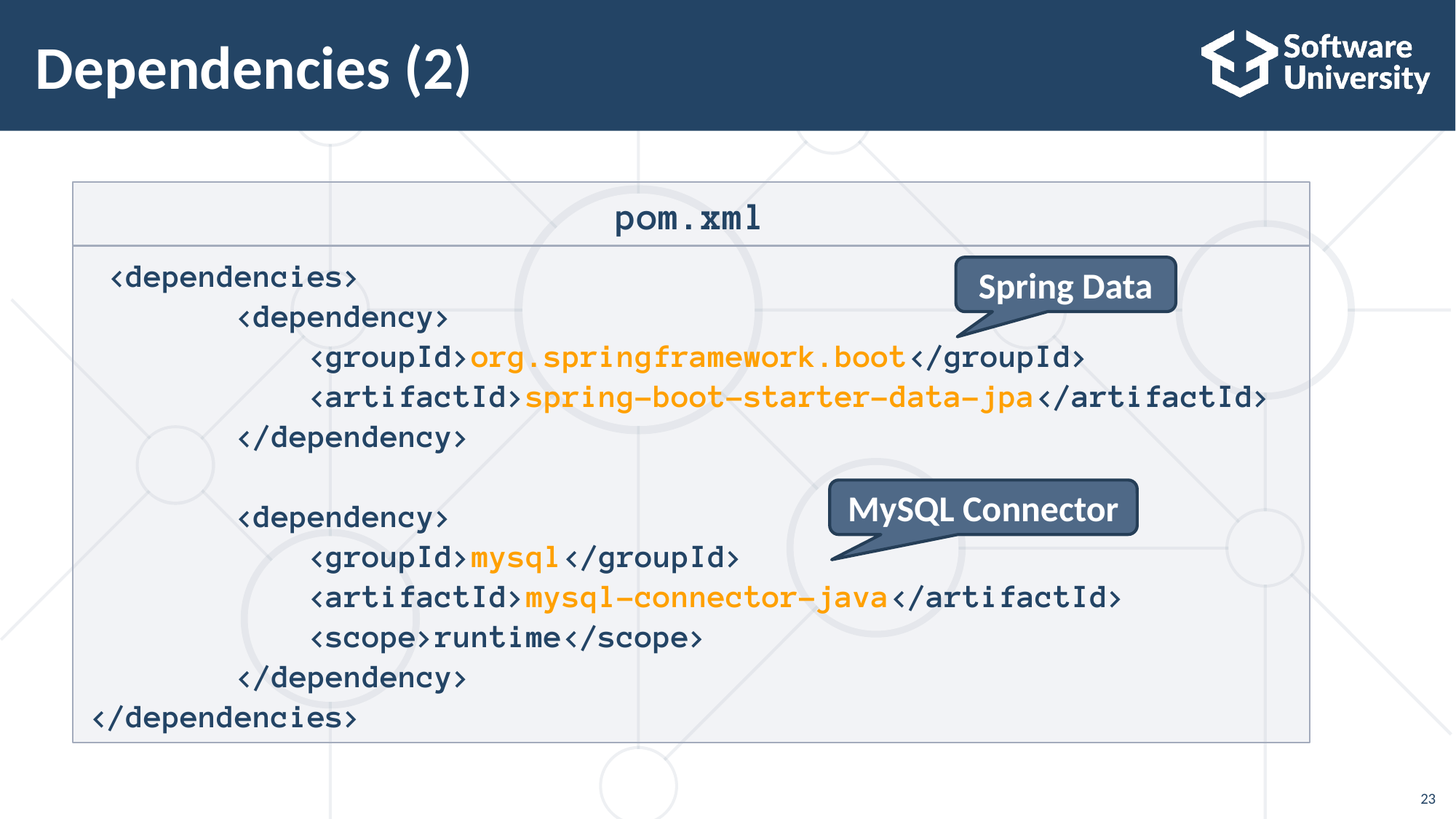

# Dependencies (2)
pom.xml
 <dependencies>
        <dependency>
            <groupId>org.springframework.boot</groupId>
            <artifactId>spring-boot-starter-data-jpa</artifactId>
        </dependency>

        <dependency>
            <groupId>mysql</groupId>
            <artifactId>mysql-connector-java</artifactId>
		<scope>runtime</scope>
	  </dependency>
</dependencies>
Spring Data
MySQL Connector
23